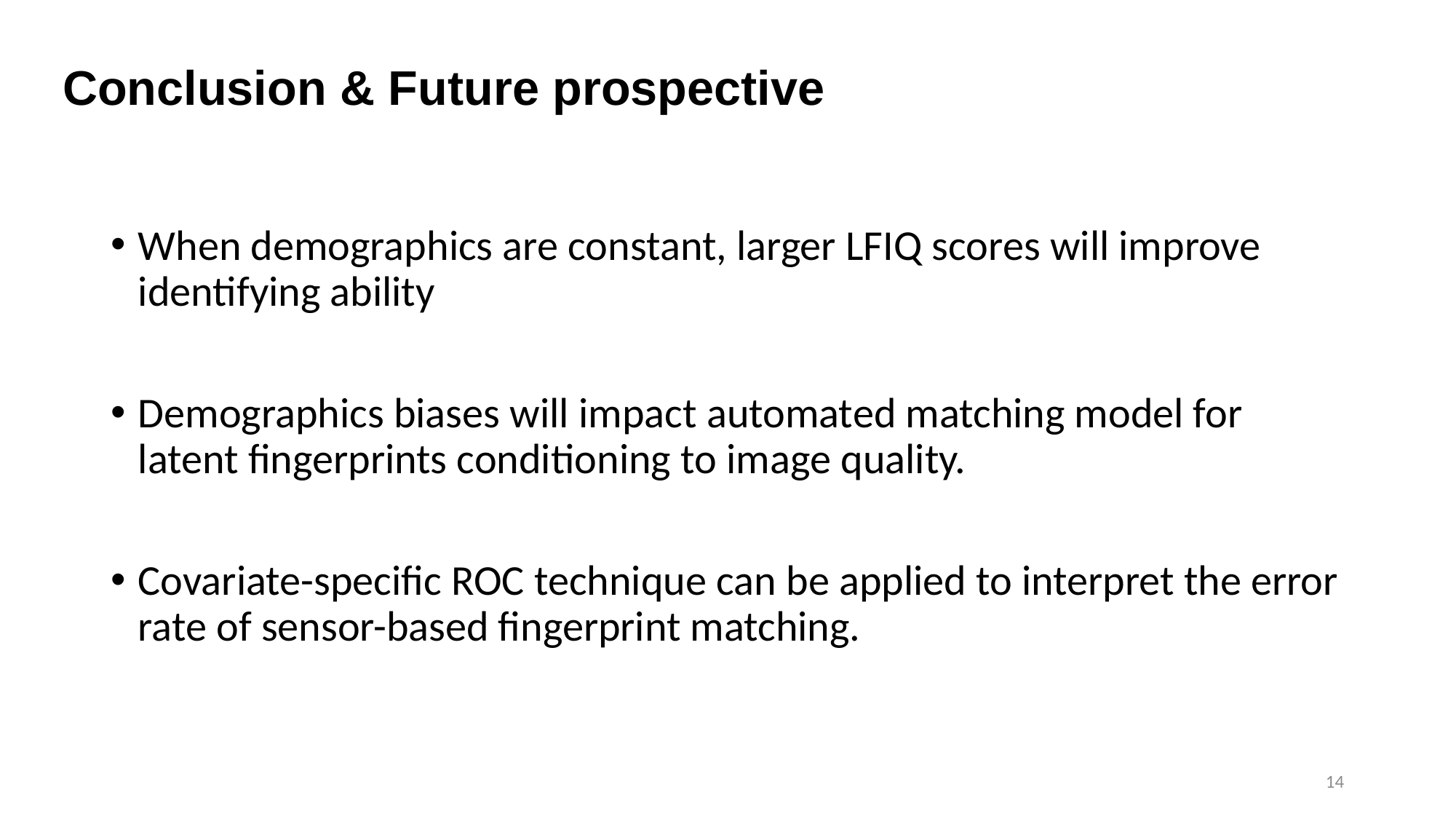

Conclusion & Future prospective
When demographics are constant, larger LFIQ scores will improve identifying ability

Demographics biases will impact automated matching model for latent fingerprints conditioning to image quality.

Covariate-specific ROC technique can be applied to interpret the error rate of sensor-based fingerprint matching.

14